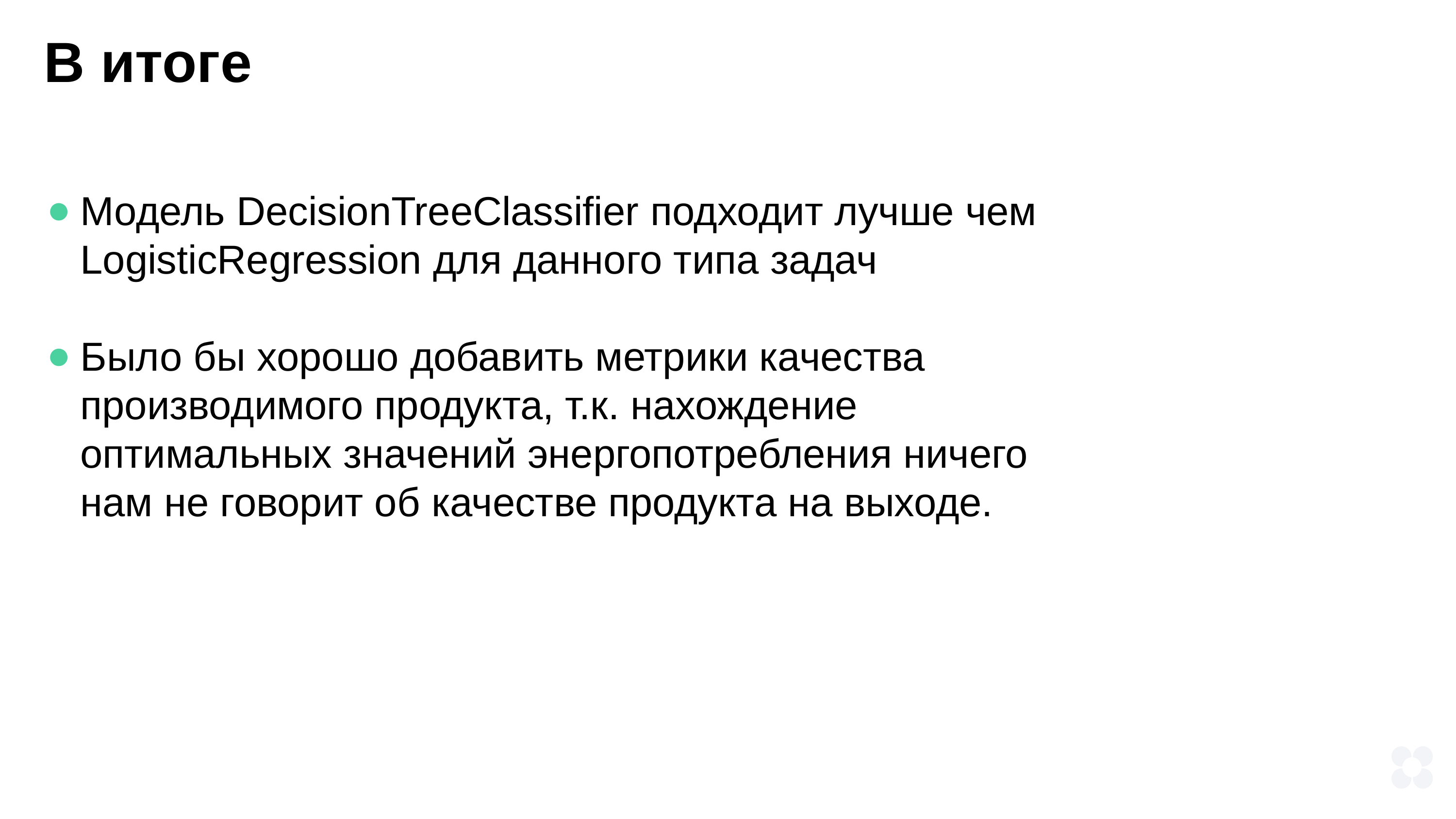

# В итоге
Модель DecisionTreeClassifier подходит лучше чем LogisticRegression для данного типа задач

Было бы хорошо добавить метрики качества производимого продукта, т.к. нахождение оптимальных значений энергопотребления ничего нам не говорит об качестве продукта на выходе.